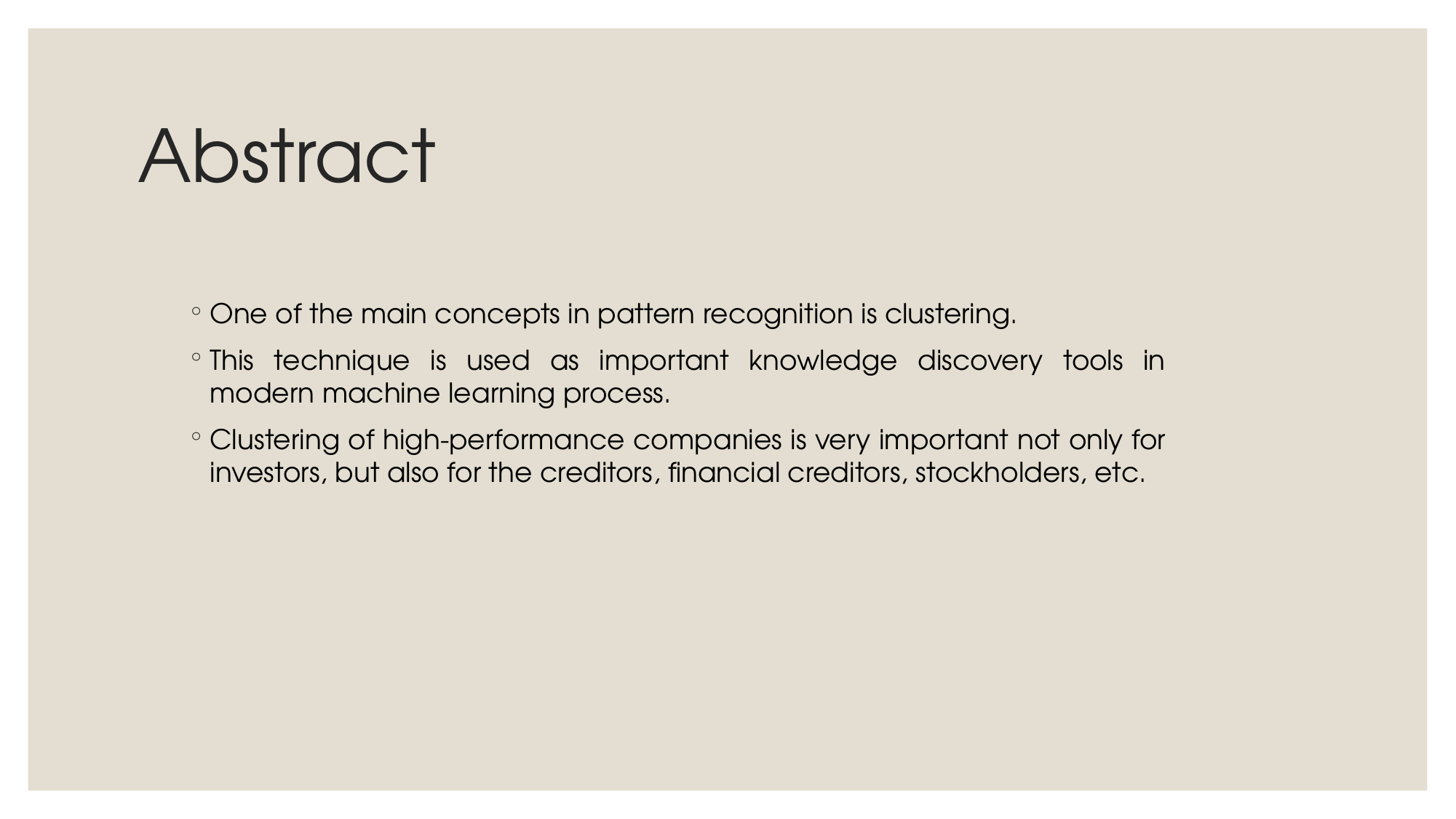

# Abstract
One of the main concepts in pattern recognition is clustering.
This technique is used as important knowledge discovery tools in modern machine learning process.
Clustering of high-performance companies is very important not only for investors, but also for the creditors, financial creditors, stockholders, etc.